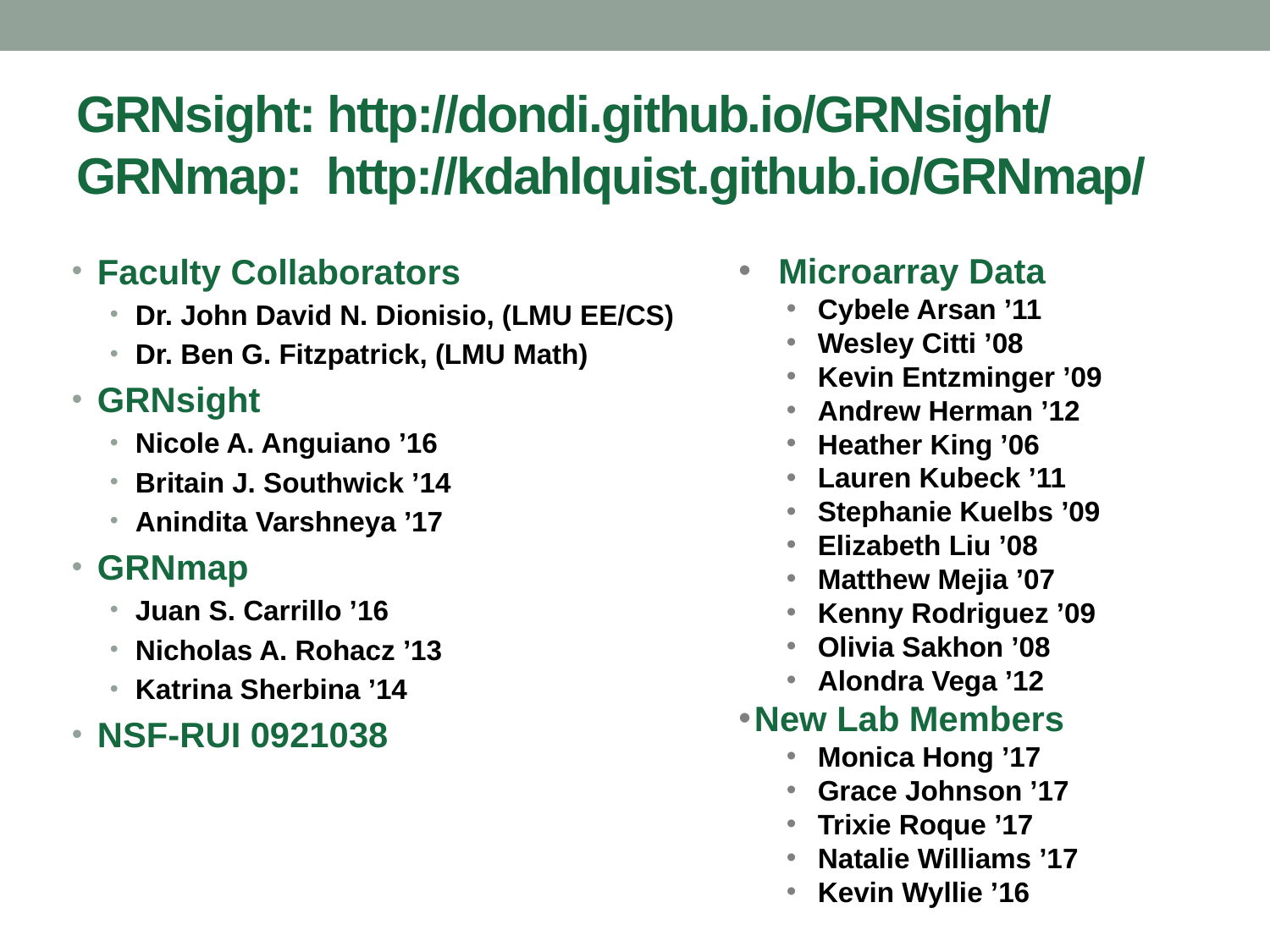

# GRNsight: http://dondi.github.io/GRNsight/ GRNmap:  http://kdahlquist.github.io/GRNmap/
Faculty Collaborators
Dr. John David N. Dionisio, (LMU EE/CS)
Dr. Ben G. Fitzpatrick, (LMU Math)
GRNsight
Nicole A. Anguiano ’16
Britain J. Southwick ’14
Anindita Varshneya ’17
GRNmap
Juan S. Carrillo ’16
Nicholas A. Rohacz ’13
Katrina Sherbina ’14
NSF-RUI 0921038
Microarray Data
Cybele Arsan ’11
Wesley Citti ’08
Kevin Entzminger ’09
Andrew Herman ’12
Heather King ’06
Lauren Kubeck ’11
Stephanie Kuelbs ’09
Elizabeth Liu ’08
Matthew Mejia ’07
Kenny Rodriguez ’09
Olivia Sakhon ’08
Alondra Vega ’12
New Lab Members
Monica Hong ’17
Grace Johnson ’17
Trixie Roque ’17
Natalie Williams ’17
Kevin Wyllie ’16